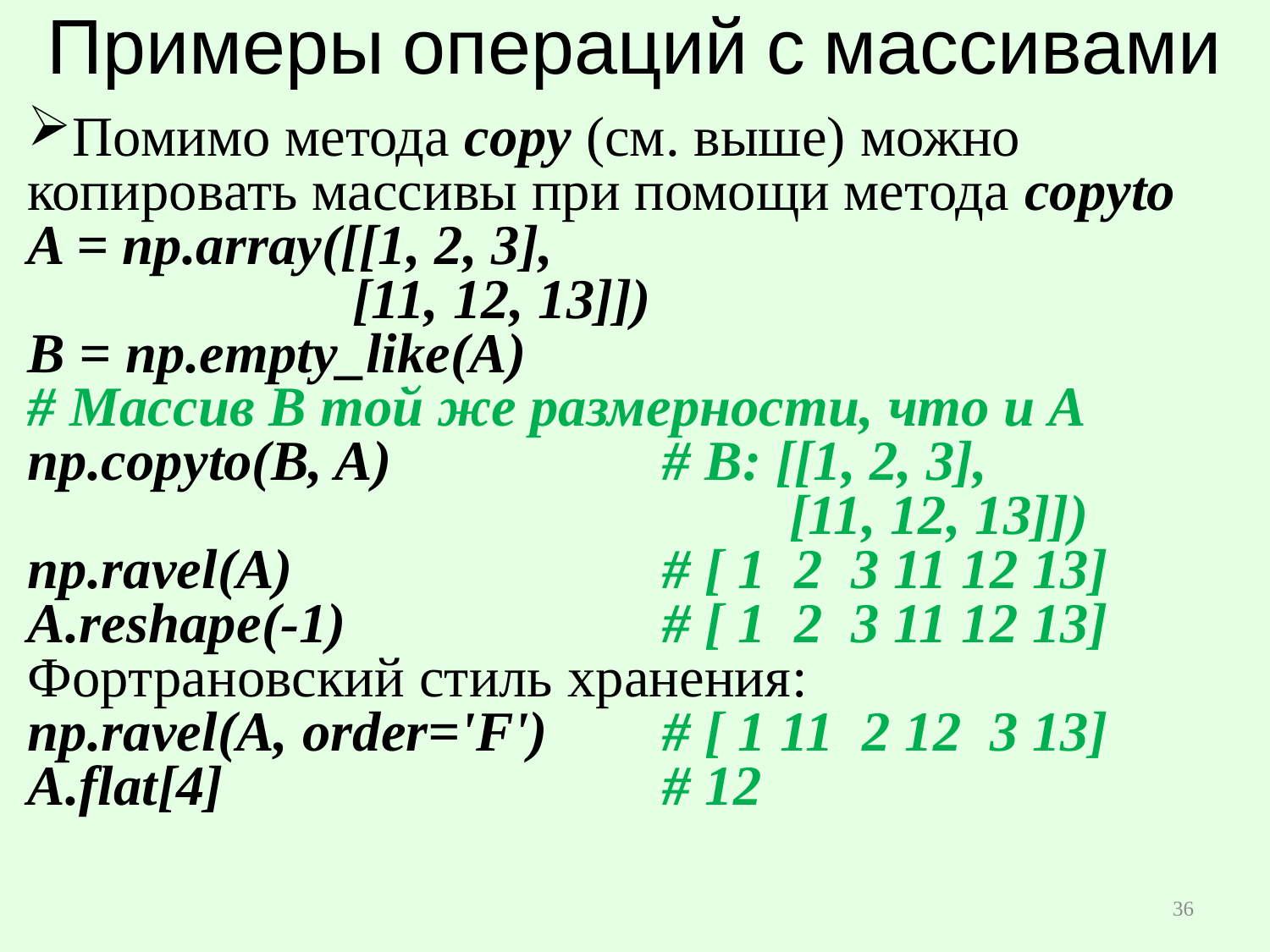

# Примеры операций с массивами
Помимо метода copy (см. выше) можно копировать массивы при помощи метода copyto
A = np.array([[1, 2, 3],
              	     [11, 12, 13]])
B = np.empty_like(A)
# Массив В той же размерности, что и А np.copyto(B, A)			# B: [[1, 2, 3], [11, 12, 13]])
np.ravel(A)			# [ 1  2  3 11 12 13]
A.reshape(-1)			# [ 1  2  3 11 12 13]
Фортрановский стиль хранения:
np.ravel(A, order='F') 	# [ 1 11  2 12  3 13]
A.flat[4]				# 12

36